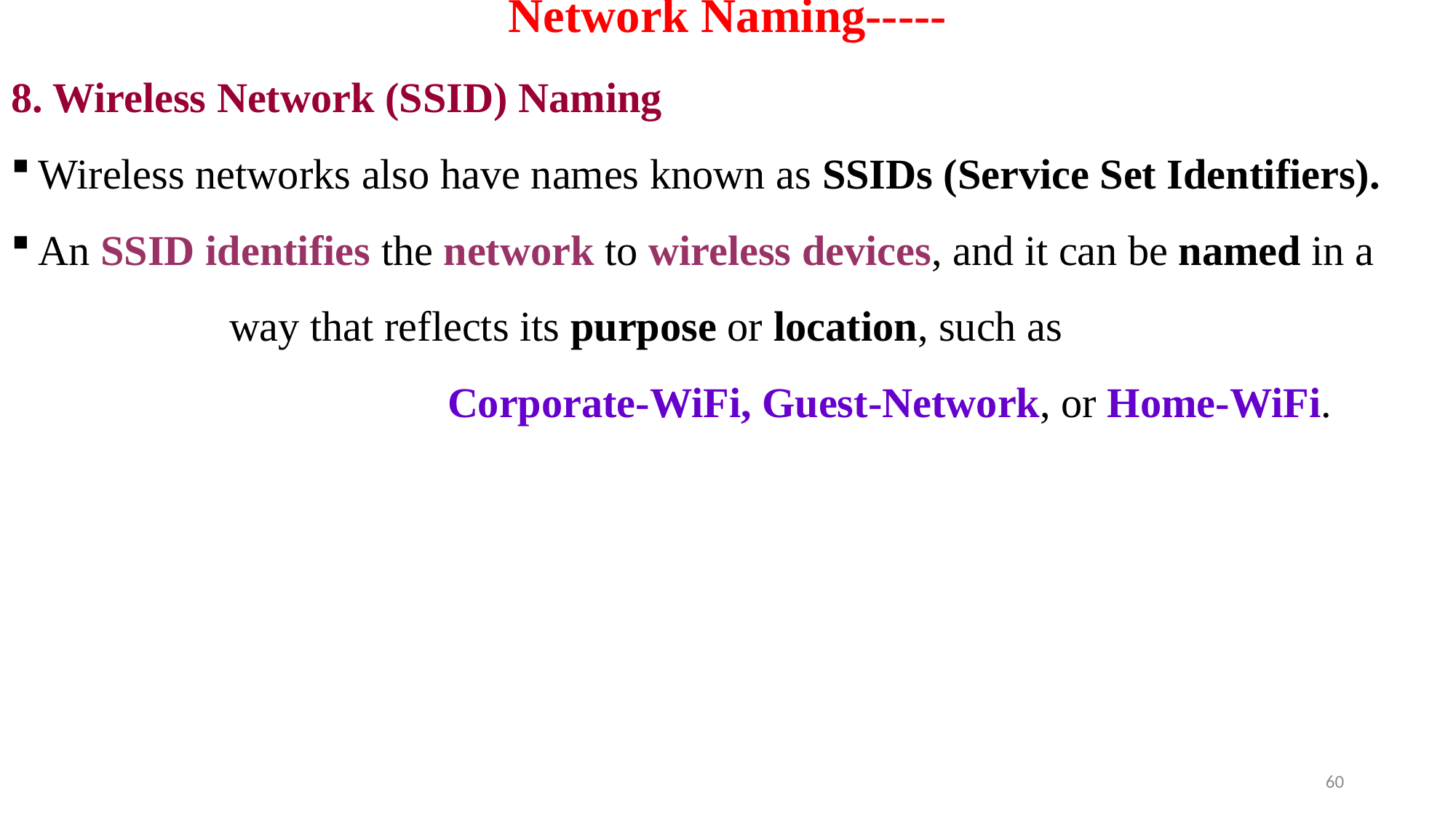

# Network Naming-----
8. Wireless Network (SSID) Naming
Wireless networks also have names known as SSIDs (Service Set Identifiers).
An SSID identifies the network to wireless devices, and it can be named in a
		way that reflects its purpose or location, such as
				Corporate-WiFi, Guest-Network, or Home-WiFi.

60